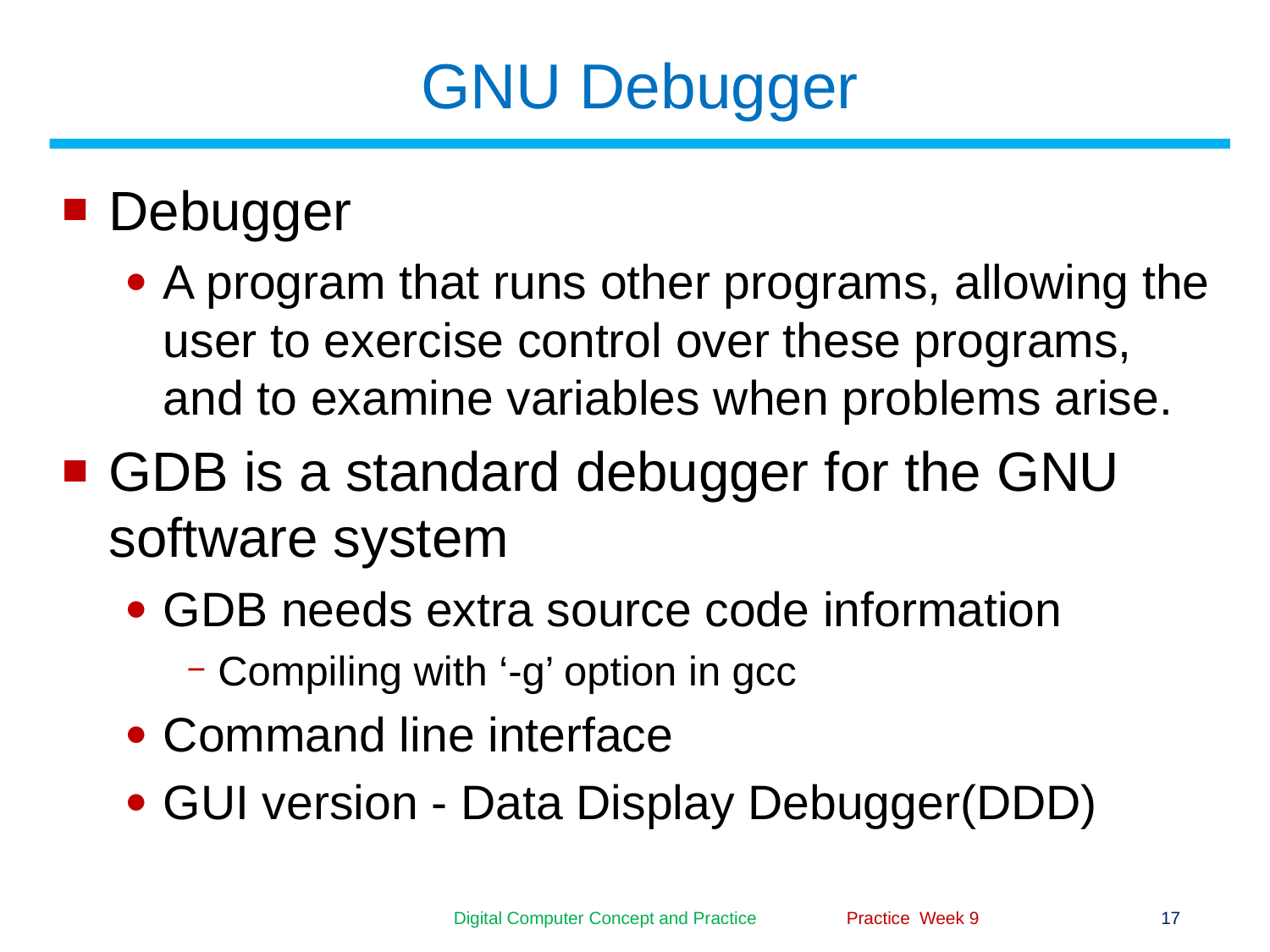

# GNU Debugger
Debugger
A program that runs other programs, allowing the user to exercise control over these programs, and to examine variables when problems arise.
GDB is a standard debugger for the GNU software system
GDB needs extra source code information
Compiling with ‘-g’ option in gcc
Command line interface
GUI version - Data Display Debugger(DDD)